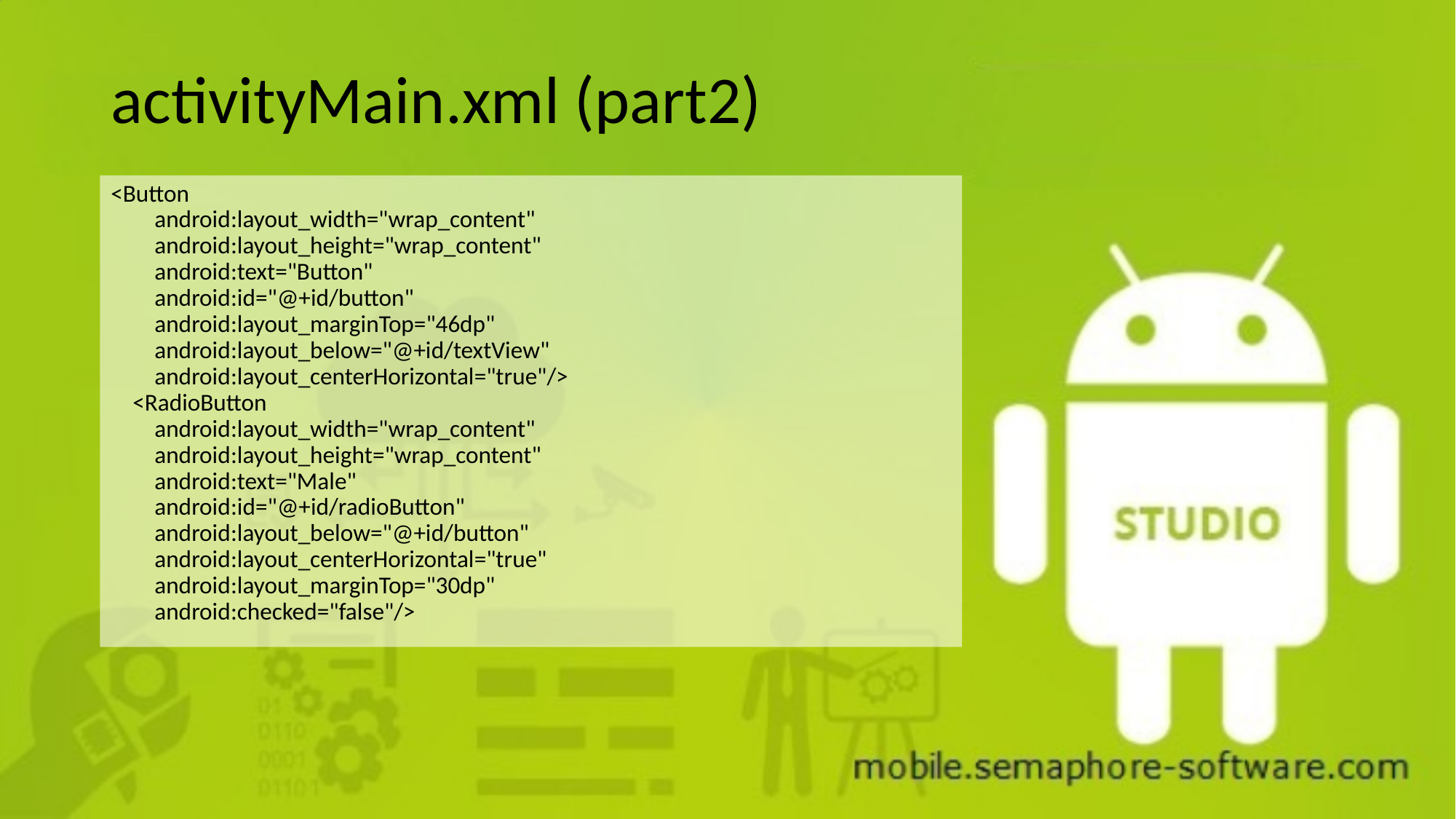

# activityMain.xml (part2)
<Button
        android:layout_width="wrap_content"
        android:layout_height="wrap_content"
        android:text="Button"
        android:id="@+id/button"
        android:layout_marginTop="46dp"
        android:layout_below="@+id/textView"
        android:layout_centerHorizontal="true"/>
    <RadioButton
        android:layout_width="wrap_content"
        android:layout_height="wrap_content"
        android:text="Male"
        android:id="@+id/radioButton"
        android:layout_below="@+id/button"
        android:layout_centerHorizontal="true"
        android:layout_marginTop="30dp"
        android:checked="false"/>